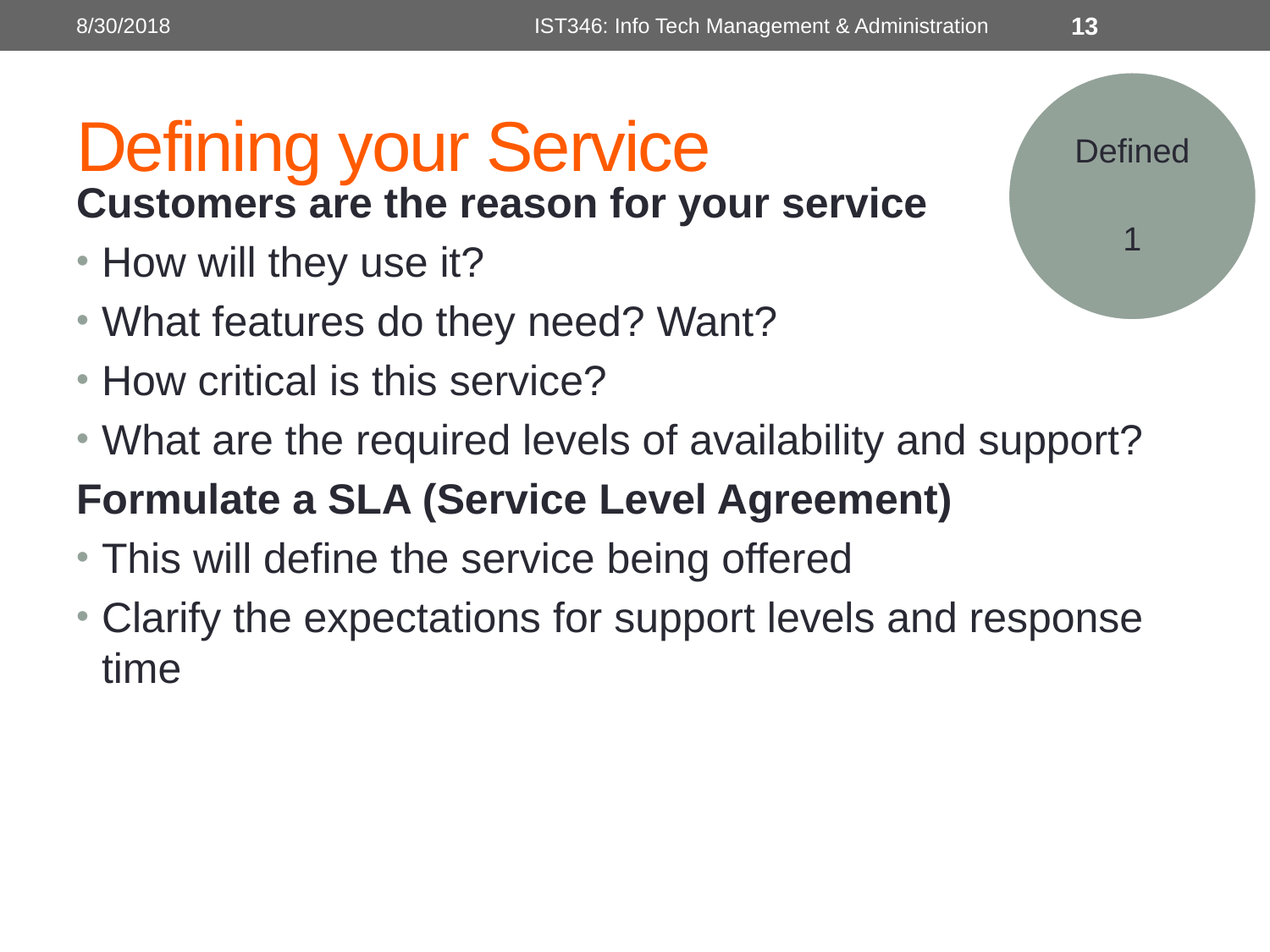

8/30/2018
IST346: Info Tech Management & Administration
13

Defined
1
# Defining your Service
Customers are the reason for your service
How will they use it?
What features do they need? Want?
How critical is this service?
What are the required levels of availability and support?
Formulate a SLA (Service Level Agreement)
This will define the service being offered
Clarify the expectations for support levels and response time